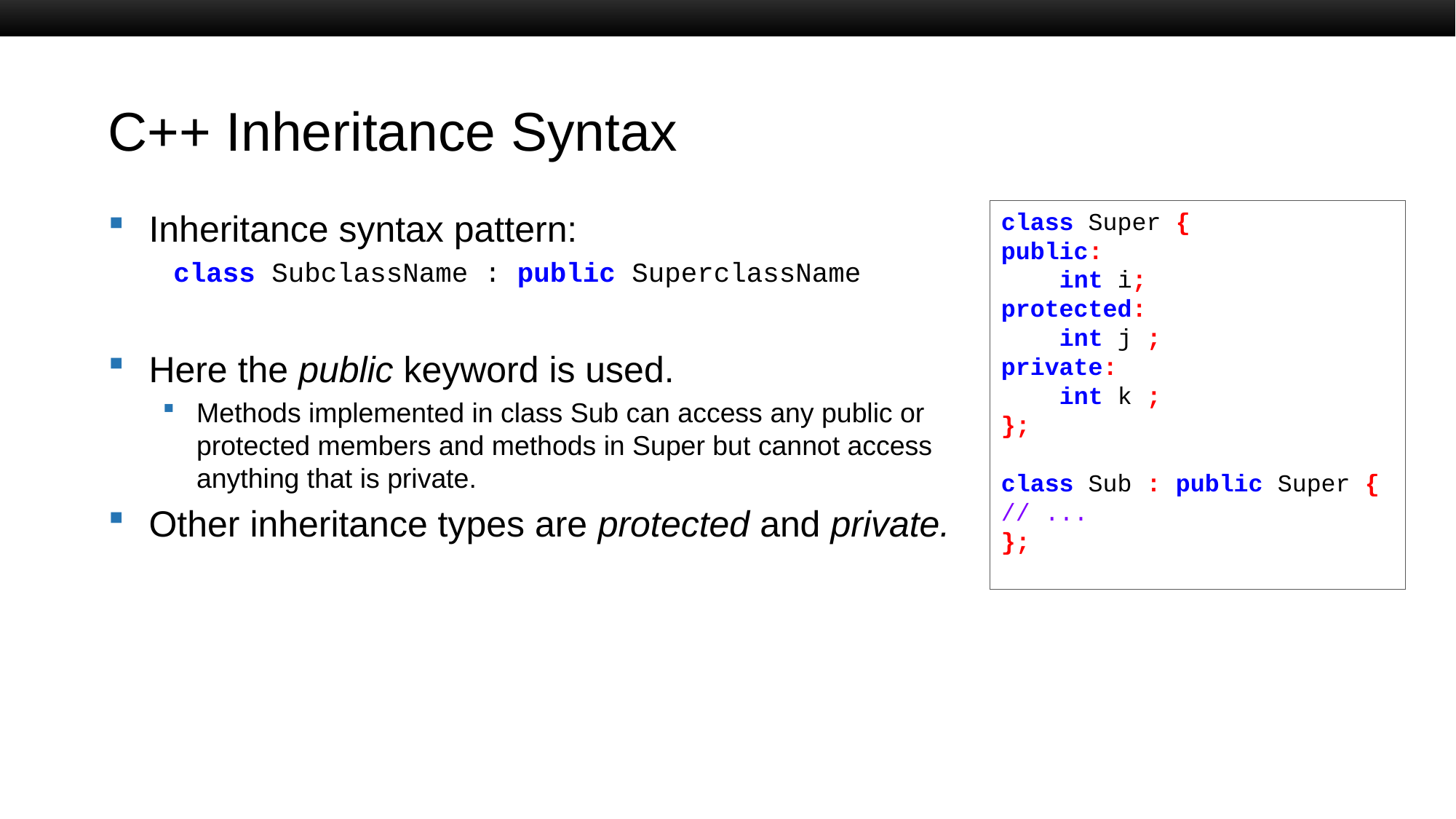

# C++ Inheritance Syntax
Inheritance syntax pattern:
    class SubclassName : public SuperclassName

Here the public keyword is used.
Methods implemented in class Sub can access any public or protected members and methods in Super but cannot access anything that is private.
Other inheritance types are protected and private.

class Super {
public:
    int i;
protected:
    int j ;
private:
    int k ;
};

class Sub : public Super {
// ...
};